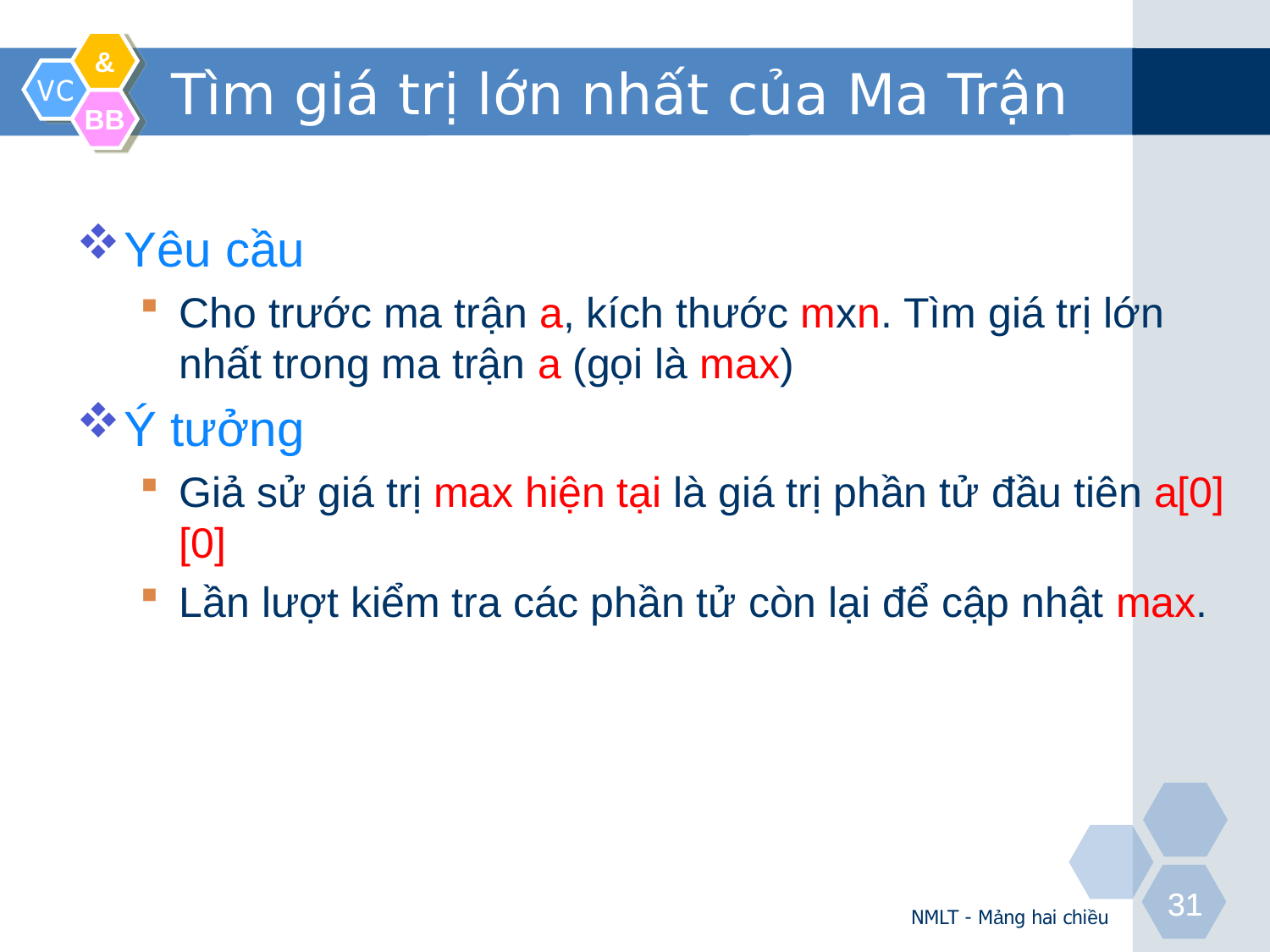

# Tìm giá trị lớn nhất của Ma Trận
Yêu cầu
Cho trước ma trận a, kích thước mxn. Tìm giá trị lớn nhất trong ma trận a (gọi là max)
Ý tưởng
Giả sử giá trị max hiện tại là giá trị phần tử đầu tiên a[0][0]
Lần lượt kiểm tra các phần tử còn lại để cập nhật max.
NMLT - Mảng hai chiều